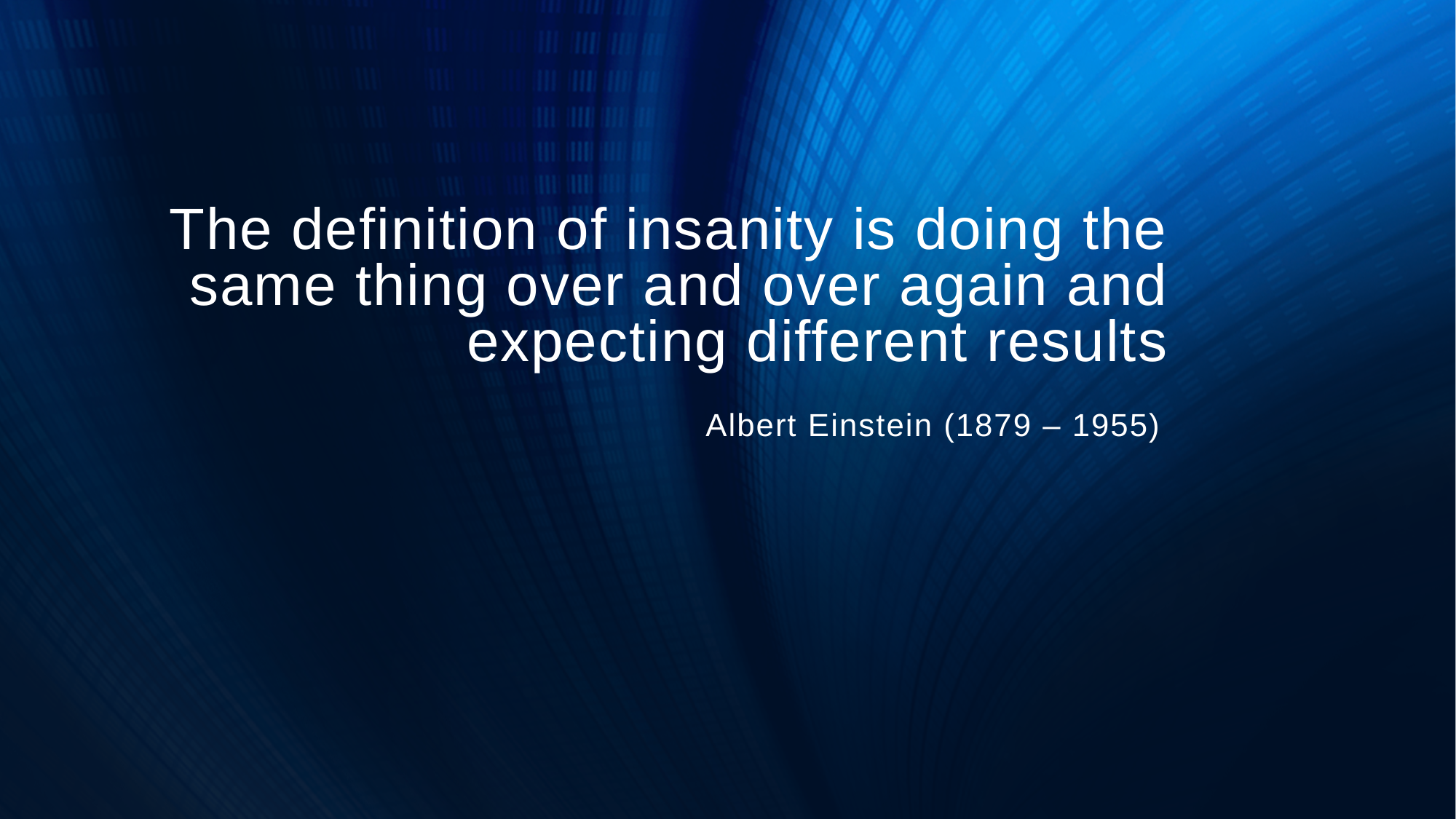

# The definition of insanity is doing the same thing over and over again and expecting different results
Albert Einstein (1879 – 1955)